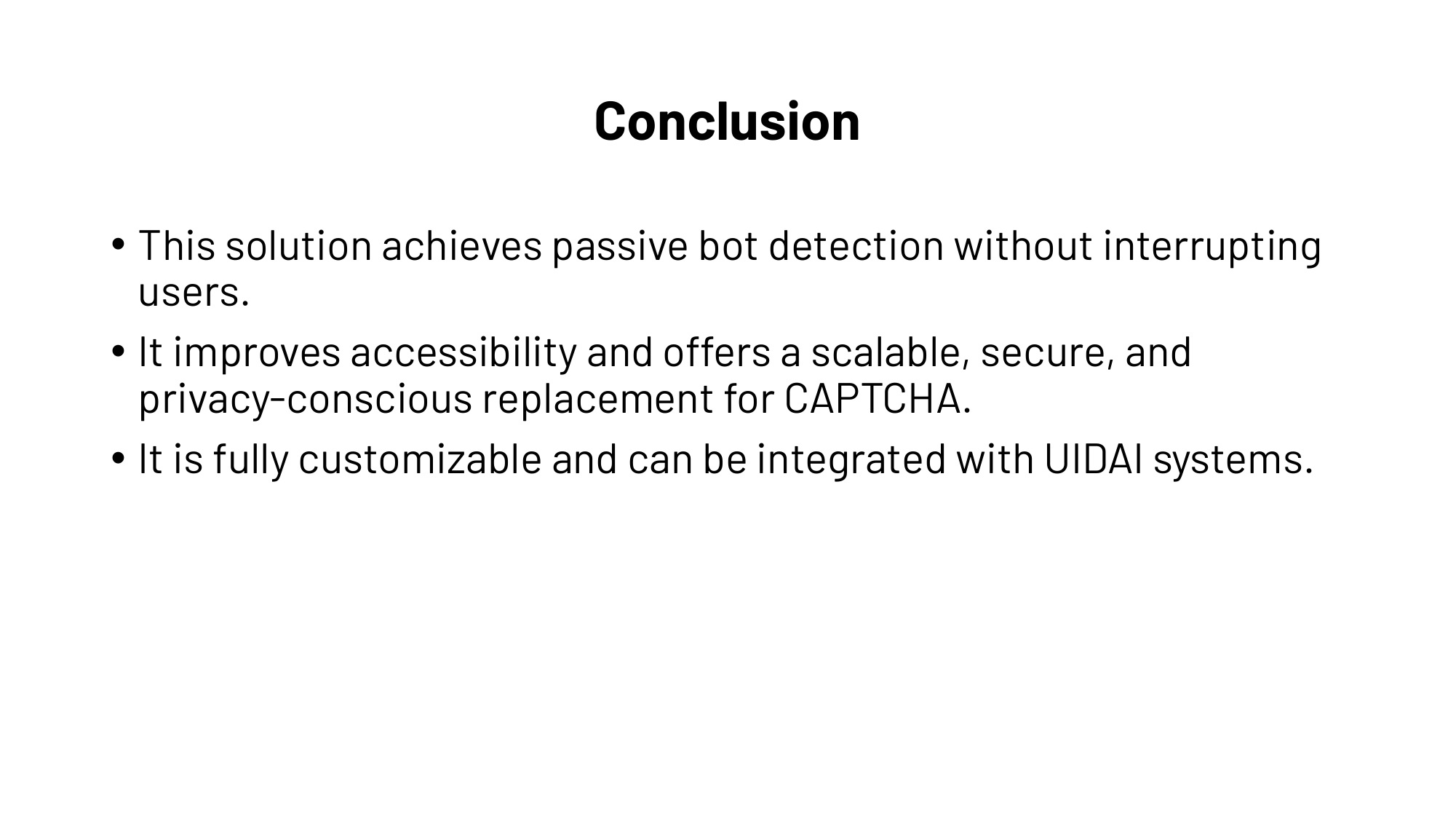

# Conclusion
This solution achieves passive bot detection without interrupting users.
It improves accessibility and offers a scalable, secure, and privacy-conscious replacement for CAPTCHA.
It is fully customizable and can be integrated with UIDAI systems.